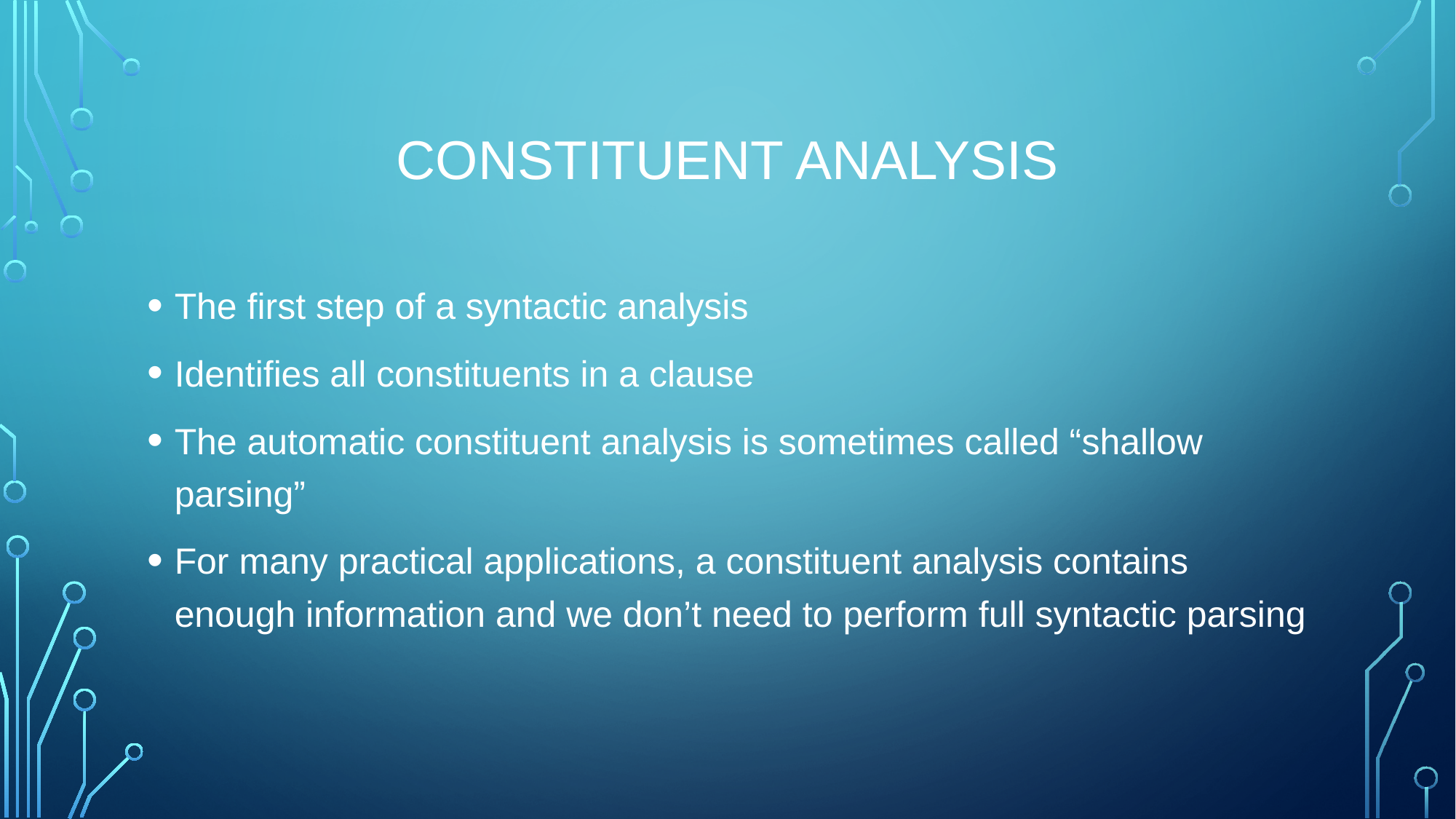

# Constituent Analysis
The first step of a syntactic analysis
Identifies all constituents in a clause
The automatic constituent analysis is sometimes called “shallow parsing”
For many practical applications, a constituent analysis contains enough information and we don’t need to perform full syntactic parsing